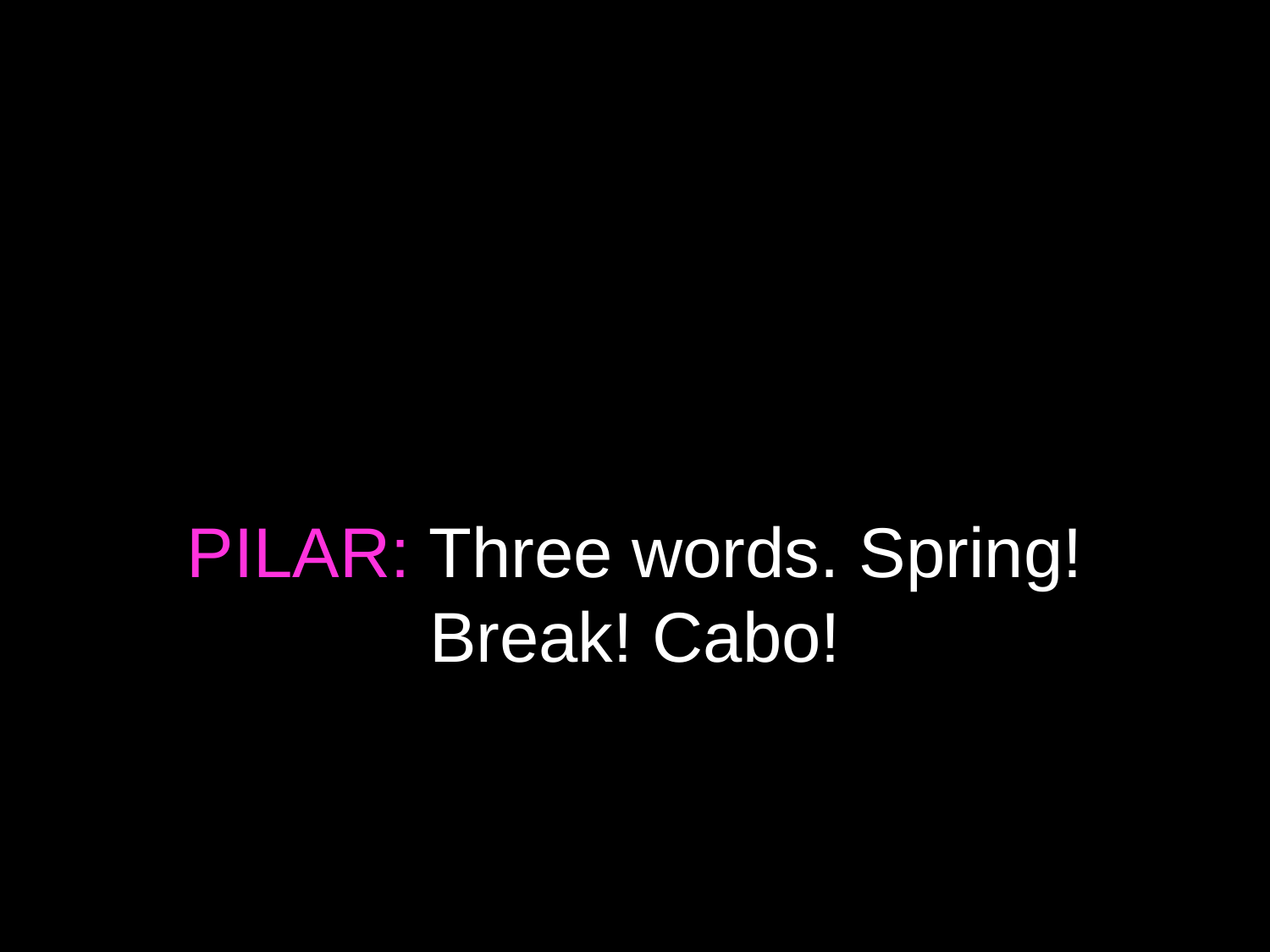

# PILAR: Three words. Spring! Break! Cabo!